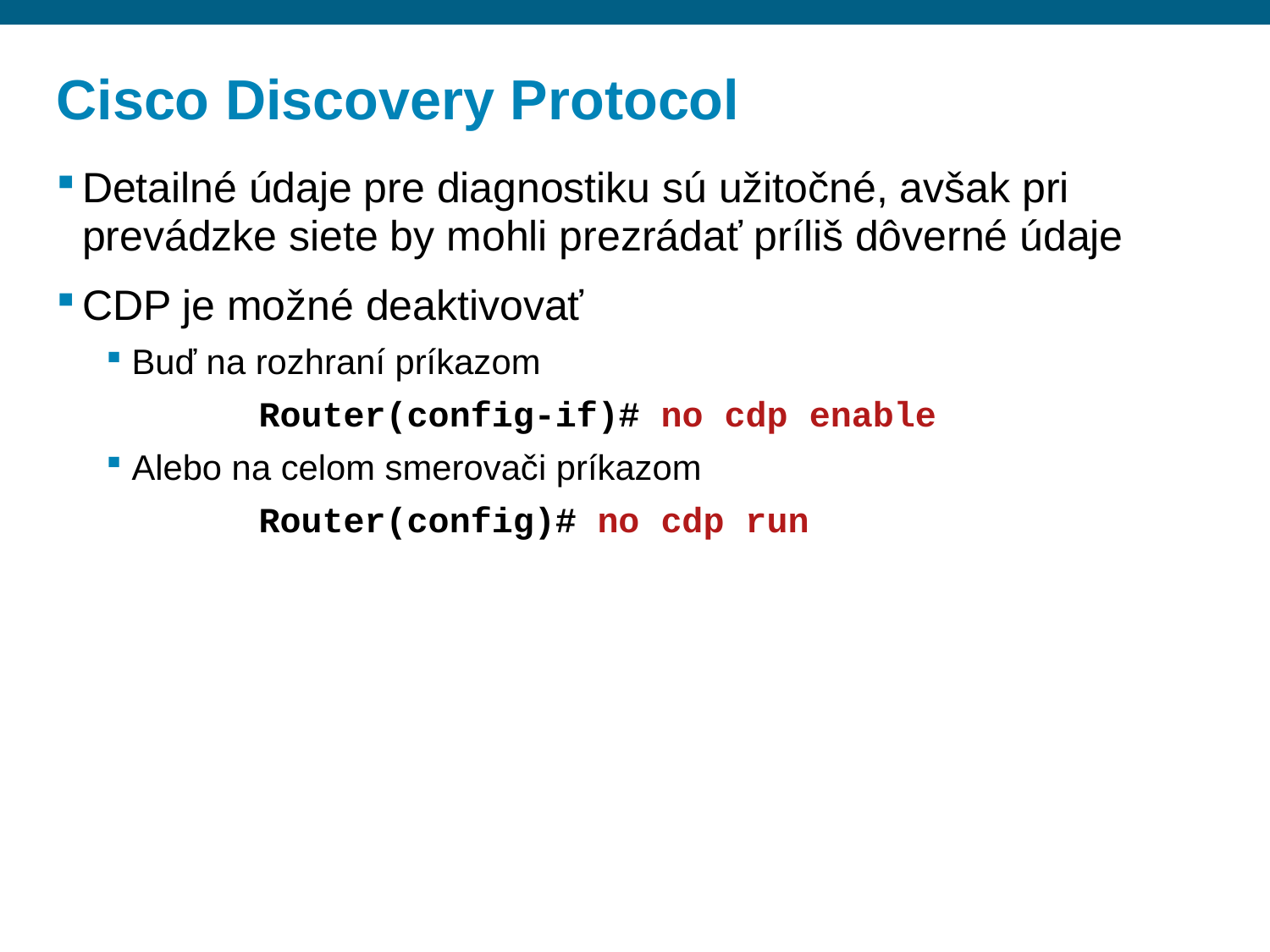

# Cisco Discovery Protocol
Detailné údaje pre diagnostiku sú užitočné, avšak pri prevádzke siete by mohli prezrádať príliš dôverné údaje
CDP je možné deaktivovať
Buď na rozhraní príkazom
		Router(config-if)# no cdp enable
Alebo na celom smerovači príkazom
		Router(config)# no cdp run